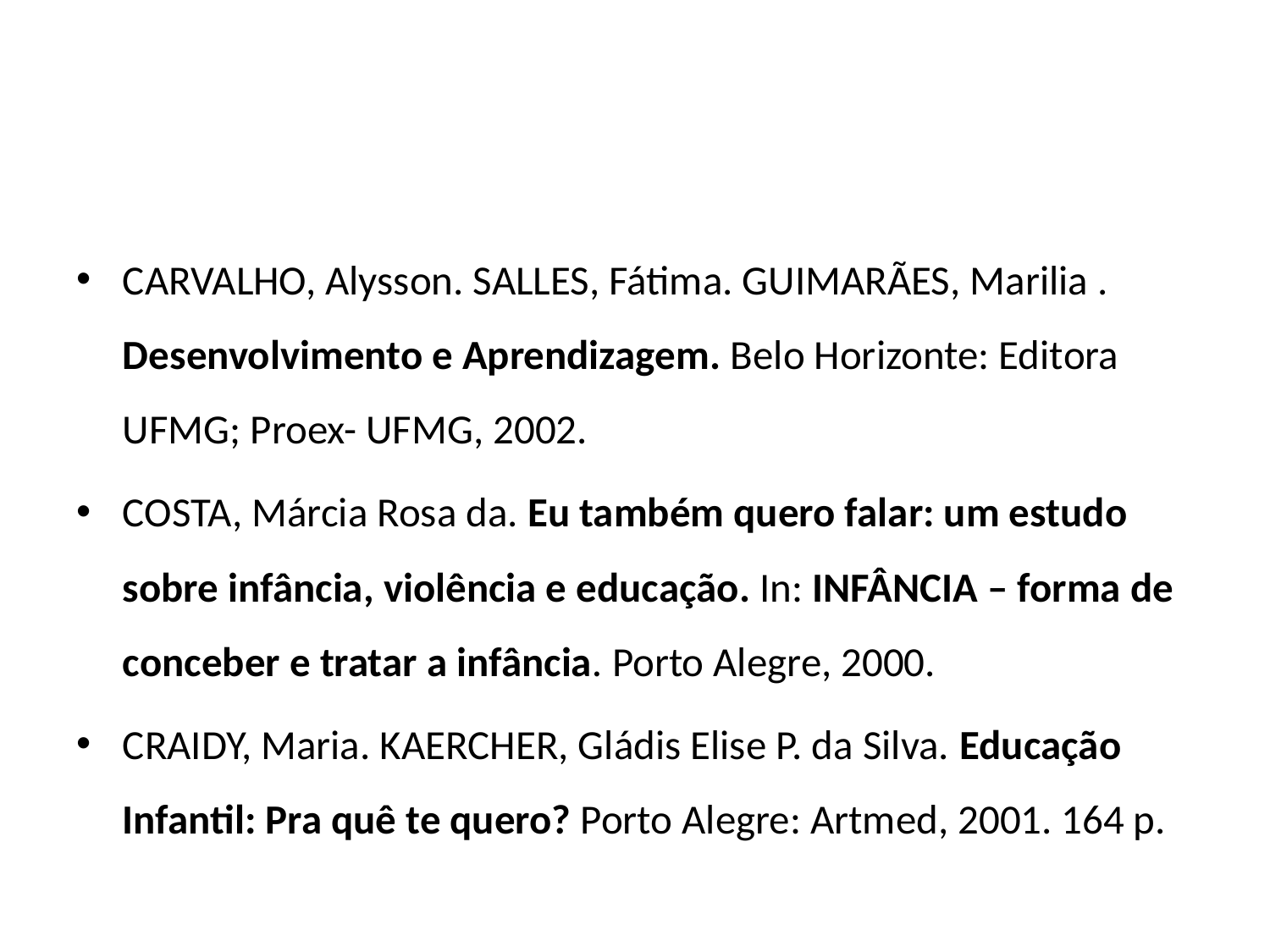

CARVALHO, Alysson. SALLES, Fátima. GUIMARÃES, Marilia . Desenvolvimento e Aprendizagem. Belo Horizonte: Editora UFMG; Proex- UFMG, 2002.
COSTA, Márcia Rosa da. Eu também quero falar: um estudo sobre infância, violência e educação. In: INFÂNCIA – forma de conceber e tratar a infância. Porto Alegre, 2000.
CRAIDY, Maria. KAERCHER, Gládis Elise P. da Silva. Educação Infantil: Pra quê te quero? Porto Alegre: Artmed, 2001. 164 p.